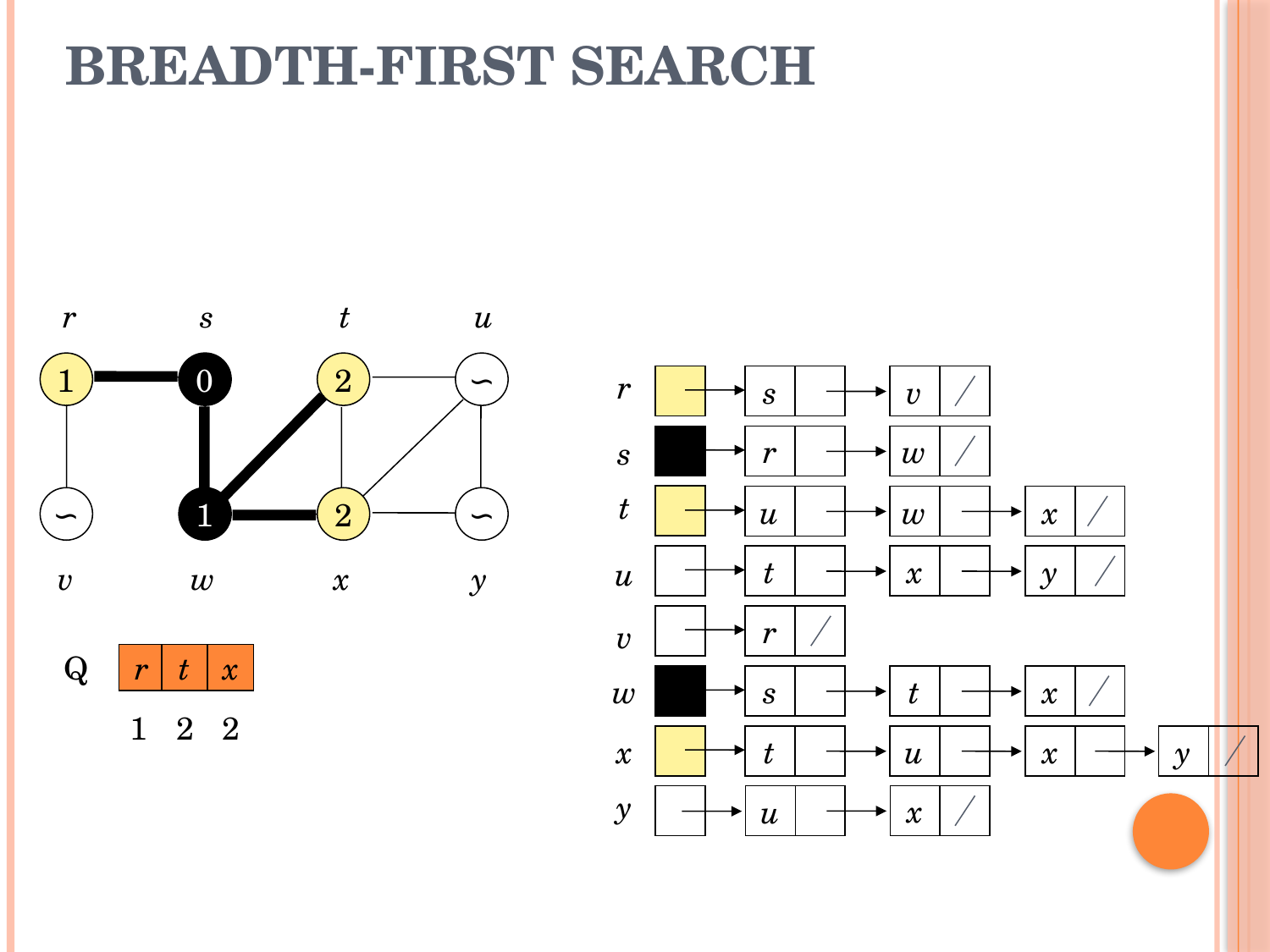

# Breadth-first search
r
s
t
u
1
0
2
∽

∽
1
2
∽

v
w
x
y
r

s

v

r

w

s

t
u

w

x

t

x

y

u

r

v

r
t
x
Q

s

t

x

w

1
2
2

t

u

x

y

x

x

y
u